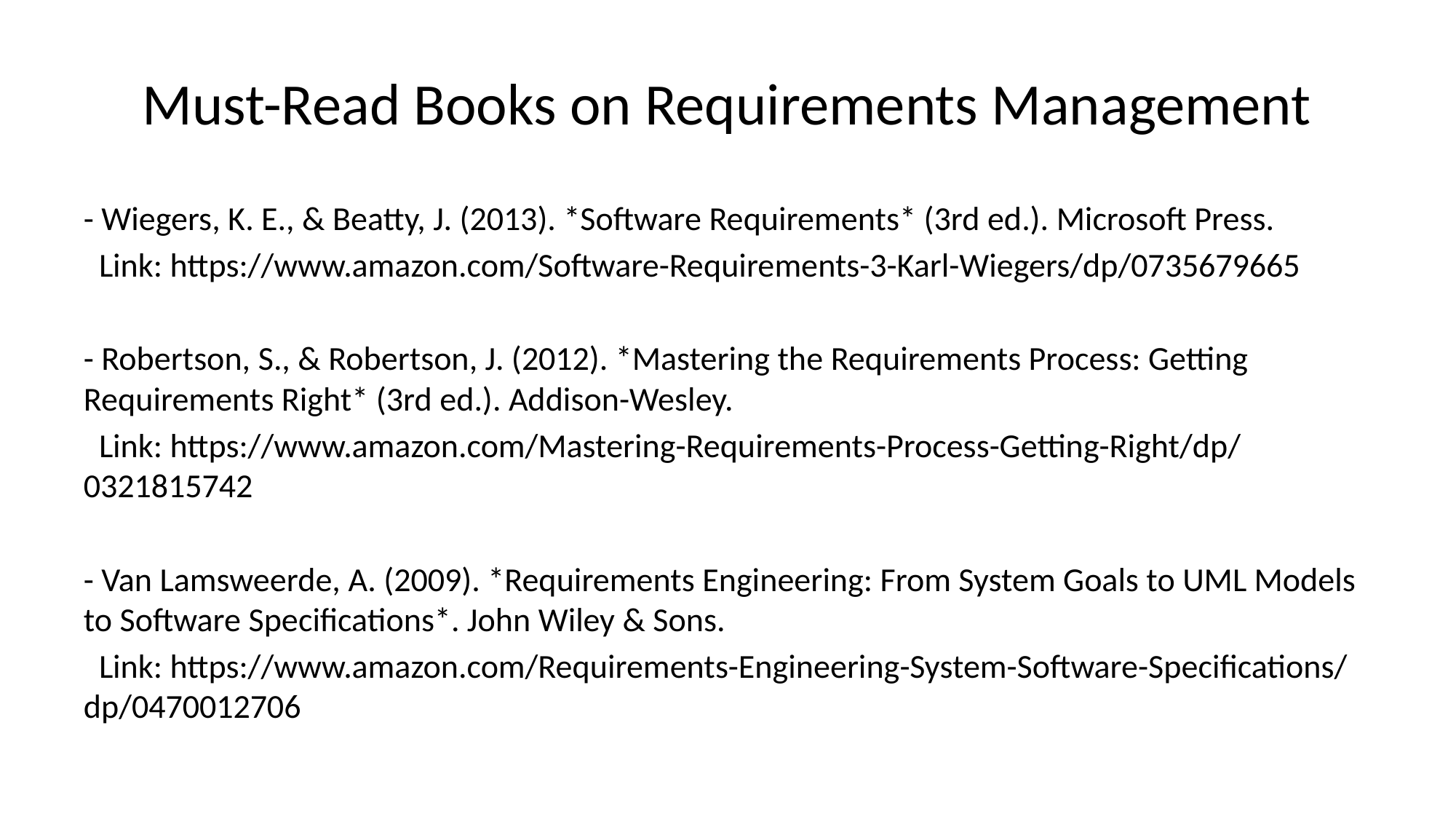

# Must-Read Books on Requirements Management
- Wiegers, K. E., & Beatty, J. (2013). *Software Requirements* (3rd ed.). Microsoft Press.
  Link: https://www.amazon.com/Software-Requirements-3-Karl-Wiegers/dp/0735679665

- Robertson, S., & Robertson, J. (2012). *Mastering the Requirements Process: Getting Requirements Right* (3rd ed.). Addison-Wesley.
  Link: https://www.amazon.com/Mastering-Requirements-Process-Getting-Right/dp/0321815742

- Van Lamsweerde, A. (2009). *Requirements Engineering: From System Goals to UML Models to Software Specifications*. John Wiley & Sons.
  Link: https://www.amazon.com/Requirements-Engineering-System-Software-Specifications/dp/0470012706